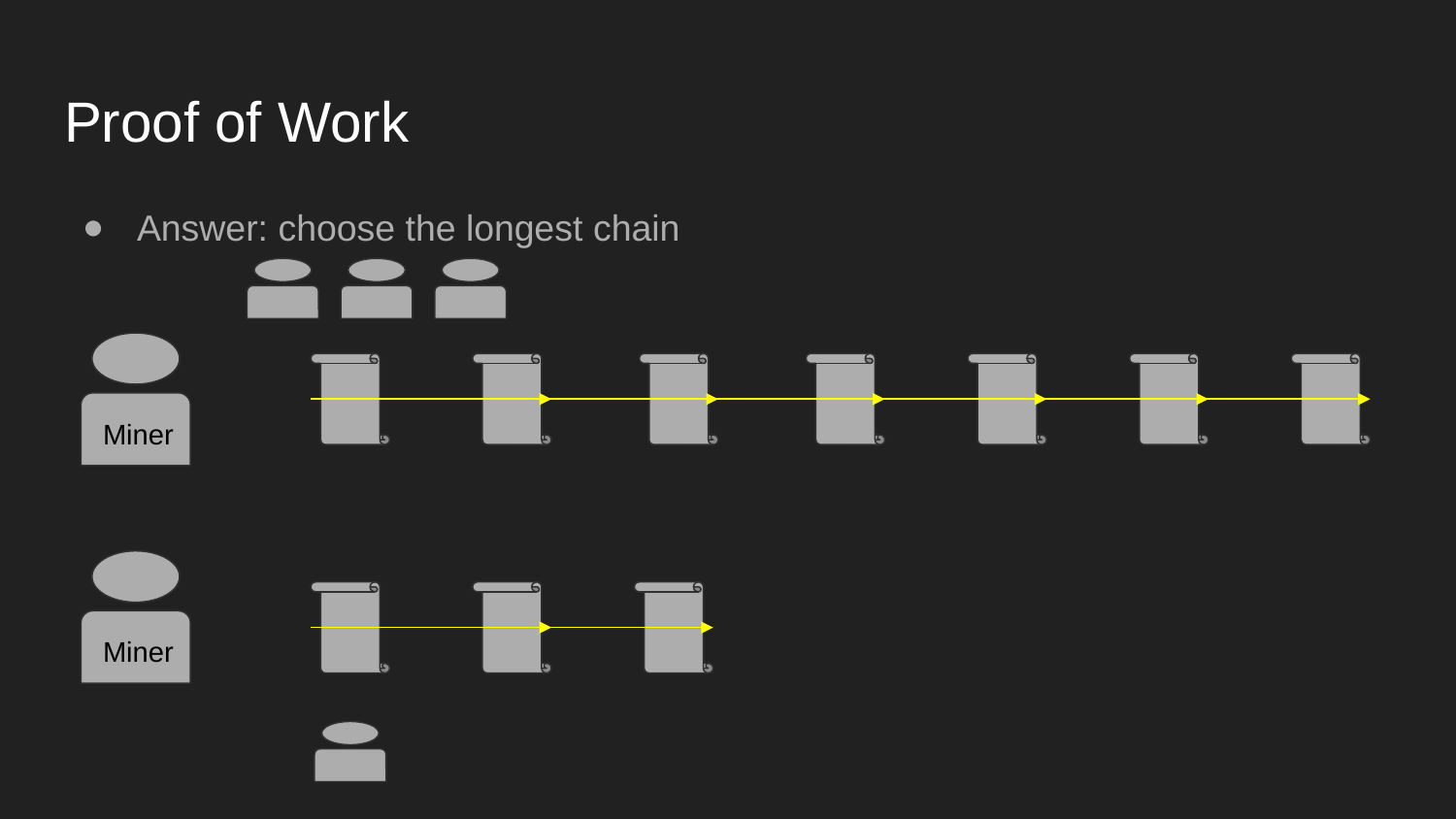

# Proof of Work
Answer: choose the longest chain

Miner

Miner